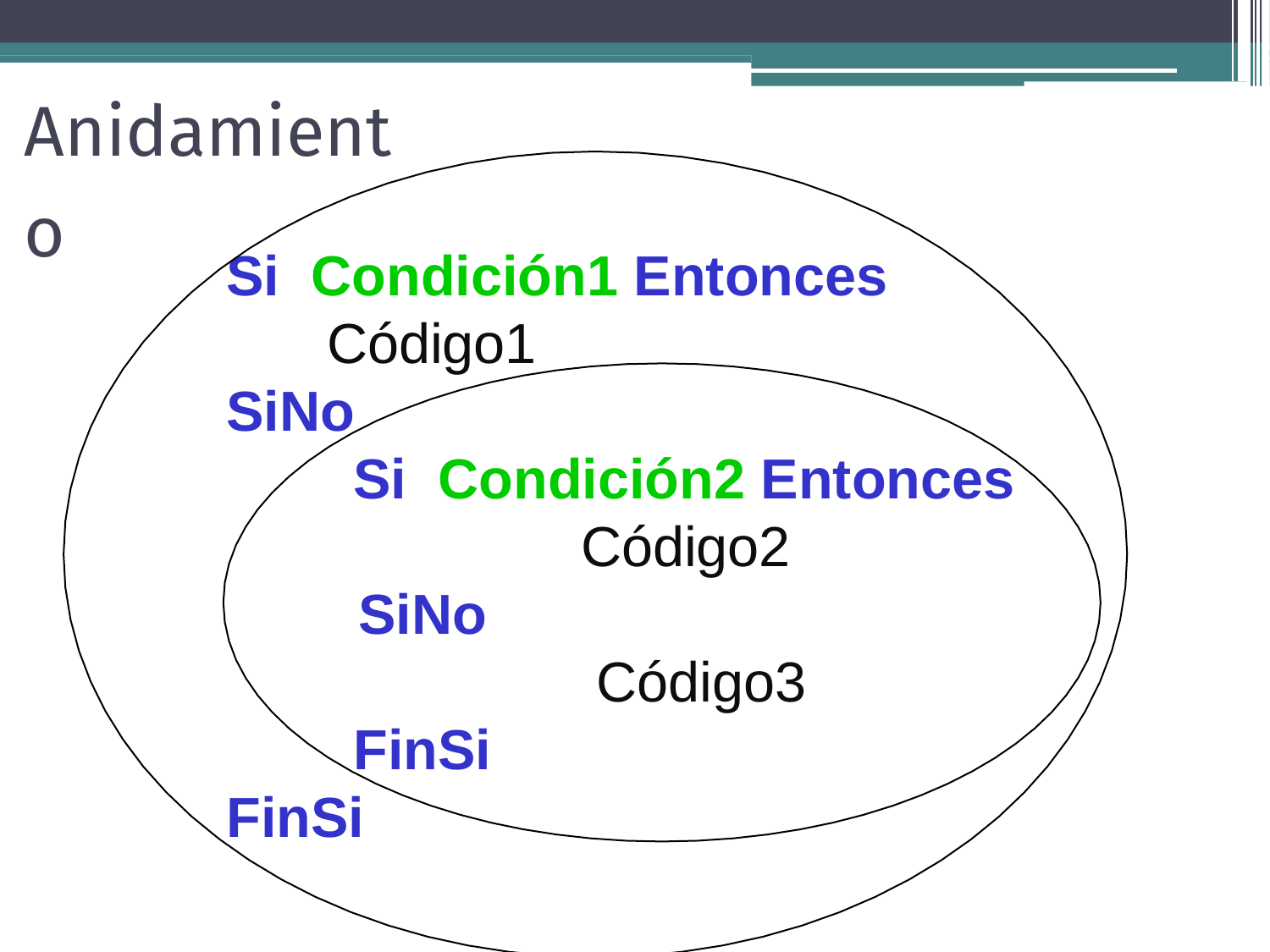

Anidamiento

Si  Condición1 Entonces
Código1
SiNo
	Si  Condición2 Entonces
		Código2
  SiNo
		 Código3
	FinSi
FinSi